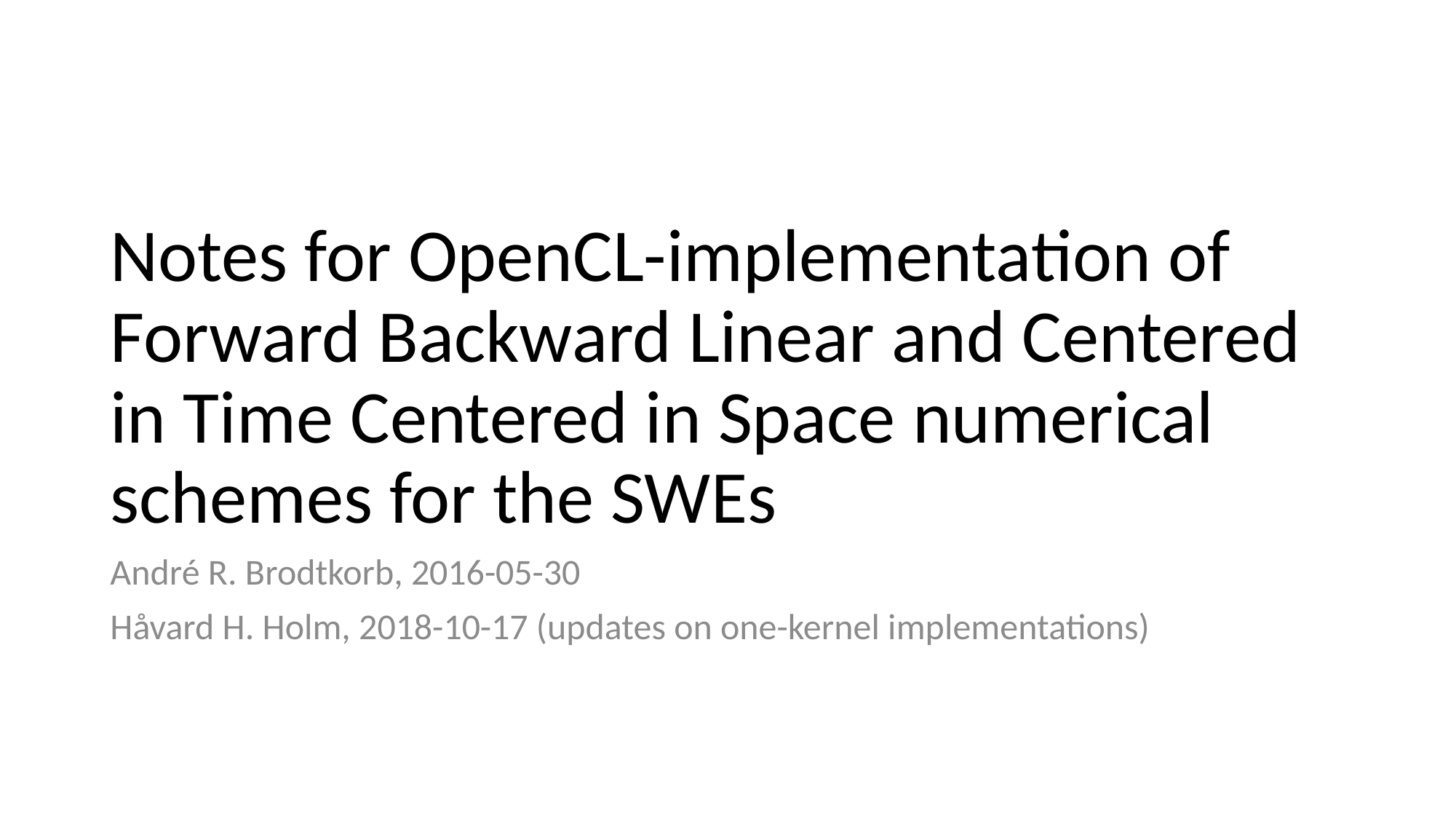

# Notes for OpenCL-implementation of Forward Backward Linear and Centered in Time Centered in Space numerical schemes for the SWEs
André R. Brodtkorb, 2016-05-30
Håvard H. Holm, 2018-10-17 (updates on one-kernel implementations)